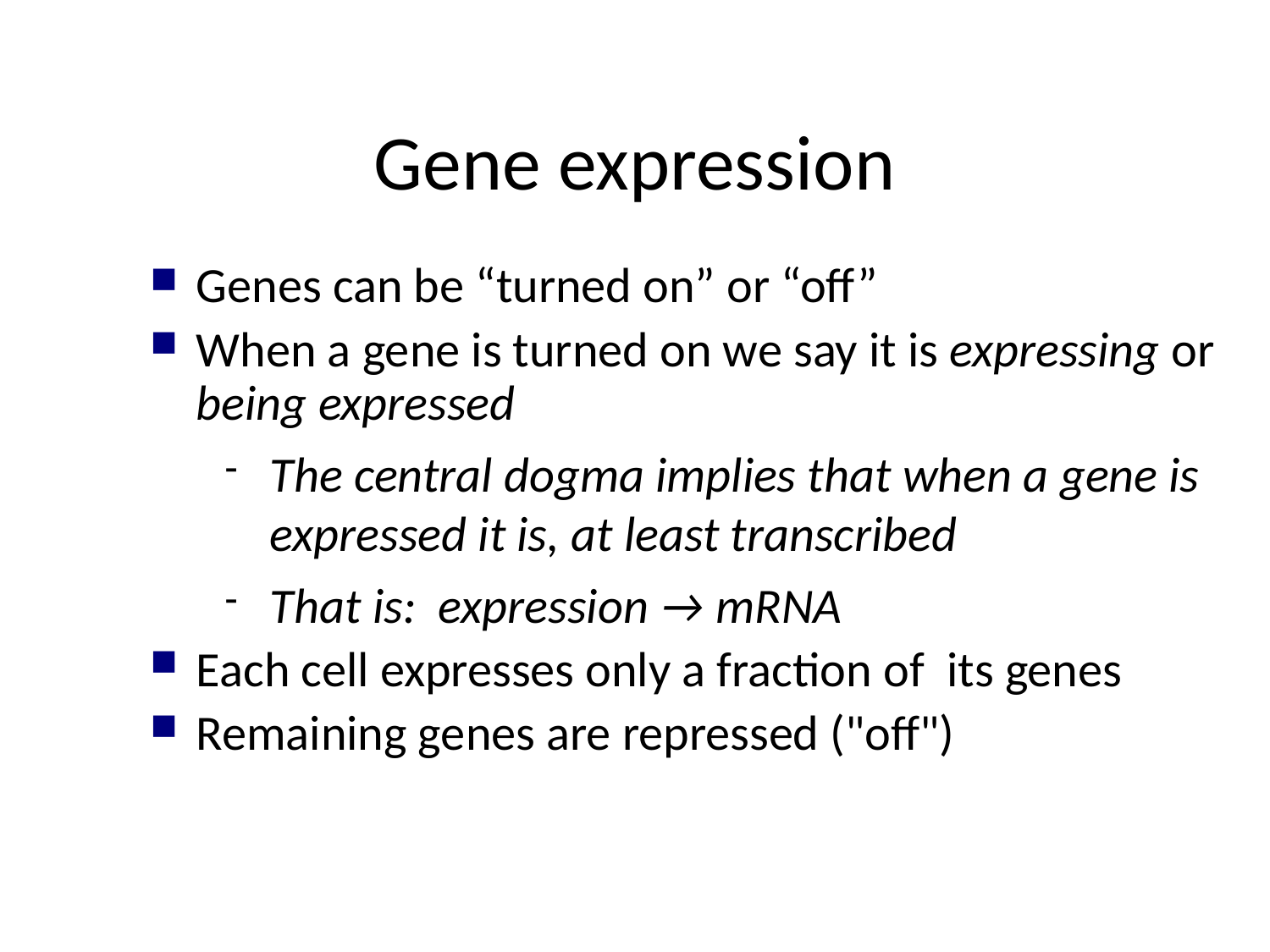

Gene expression
Genes can be “turned on” or “off”
When a gene is turned on we say it is expressing or being expressed
The central dogma implies that when a gene is expressed it is, at least transcribed
That is:  expression → mRNA
Each cell expresses only a fraction of  its genes
Remaining genes are repressed ("off")